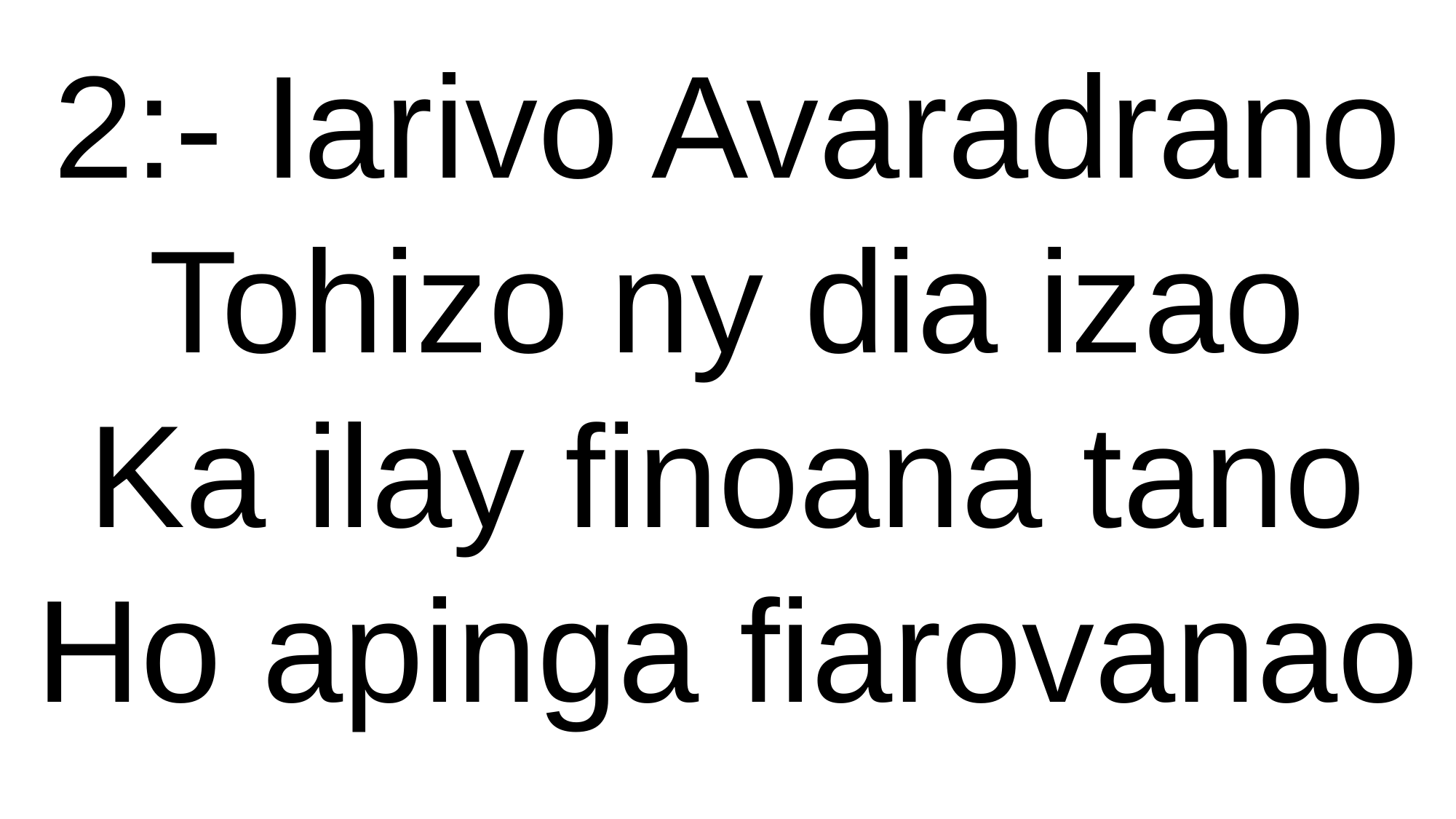

2:- Iarivo Avaradrano
Tohizo ny dia izao
Ka ilay finoana tano
Ho apinga fiarovanao